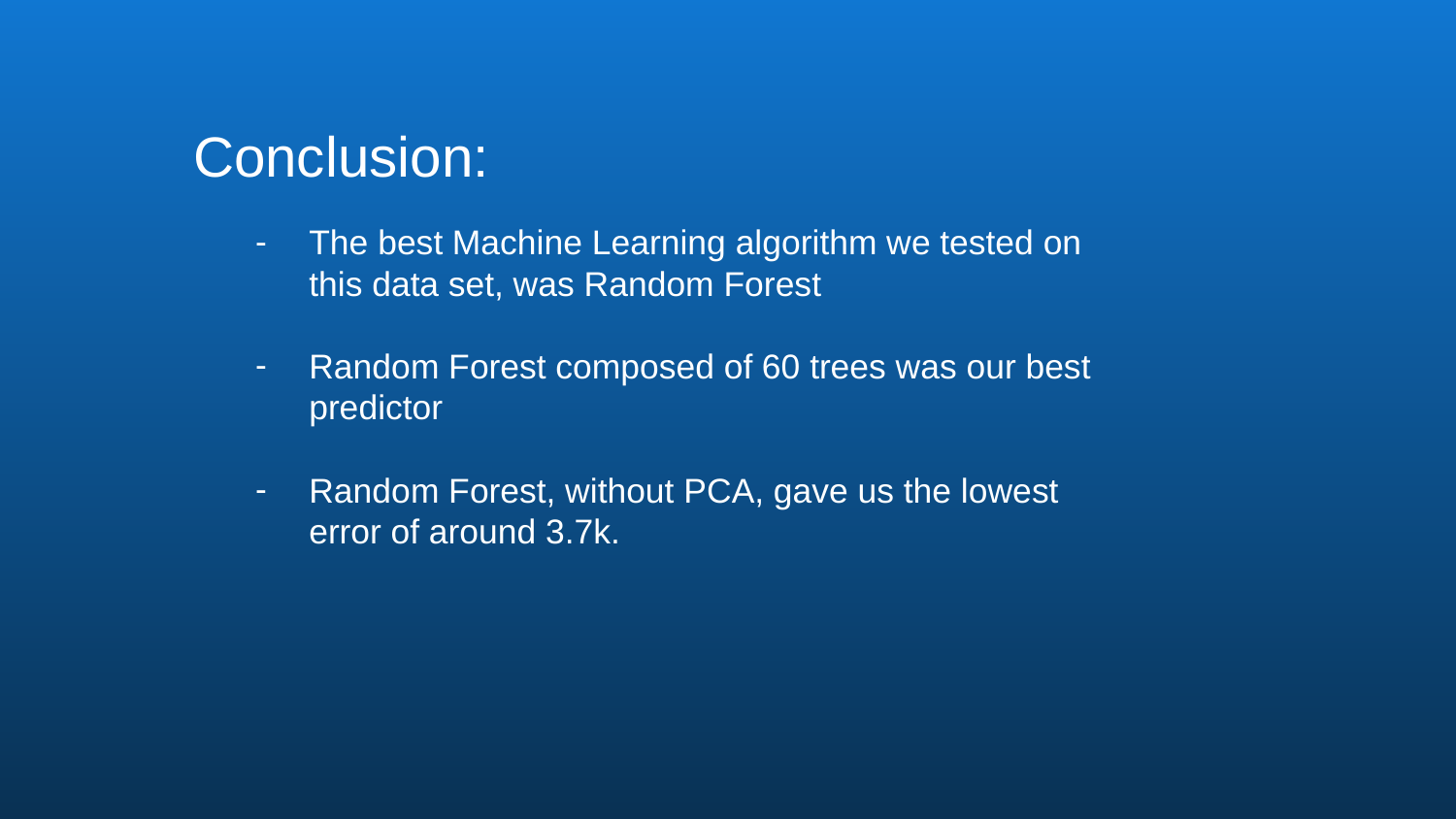

# Conclusion:
The best Machine Learning algorithm we tested on this data set, was Random Forest

Random Forest composed of 60 trees was our best predictor

Random Forest, without PCA, gave us the lowest error of around 3.7k.